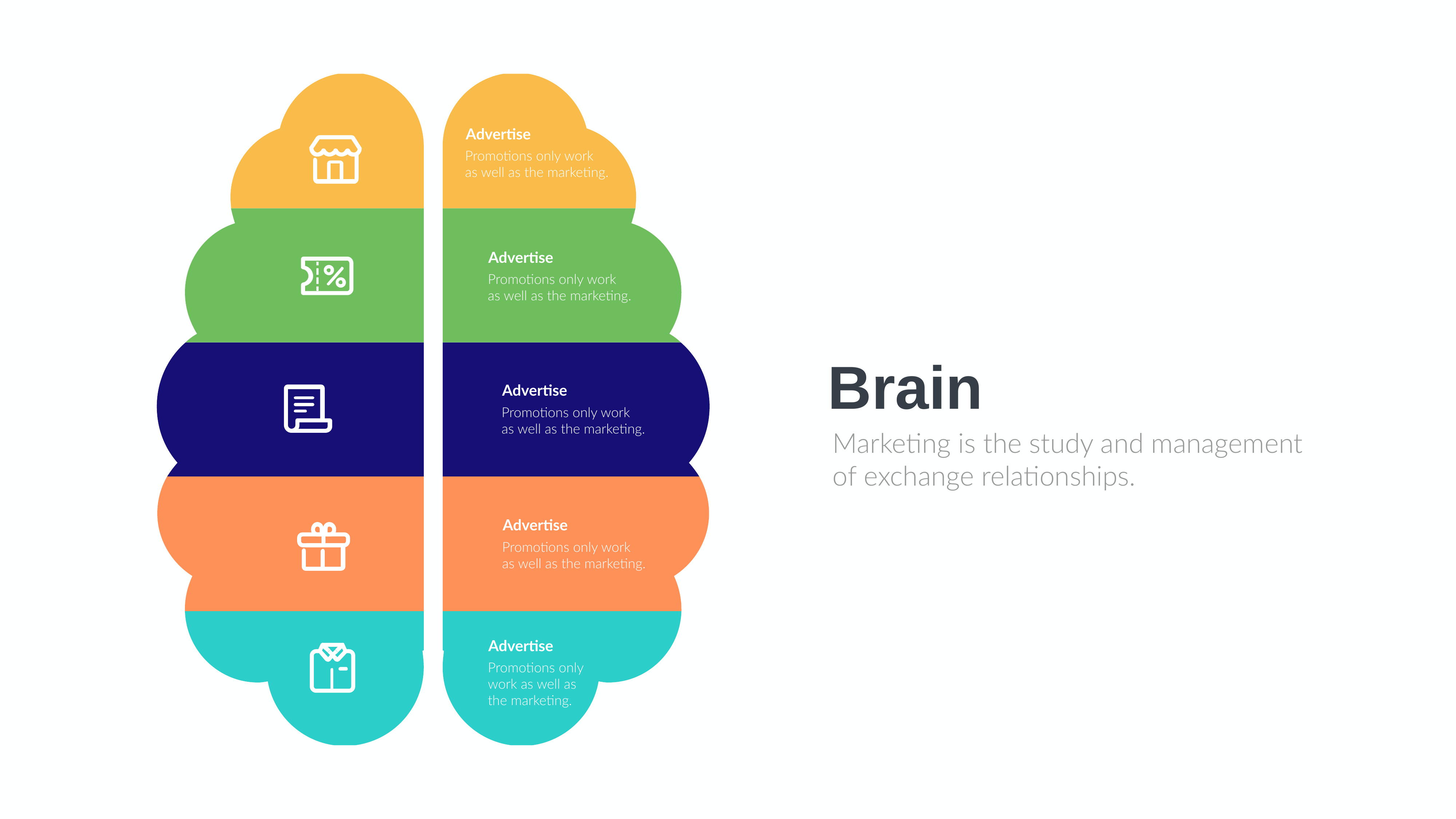

Advertise
Promotions only work
as well as the marketing.

Advertise
Promotions only work
as well as the marketing.

Brain
Marketing is the study and management
of exchange relationships.
Advertise
Promotions only work
as well as the marketing.

Advertise
Promotions only work
as well as the marketing.

Advertise
Promotions only
work as well as
the marketing.